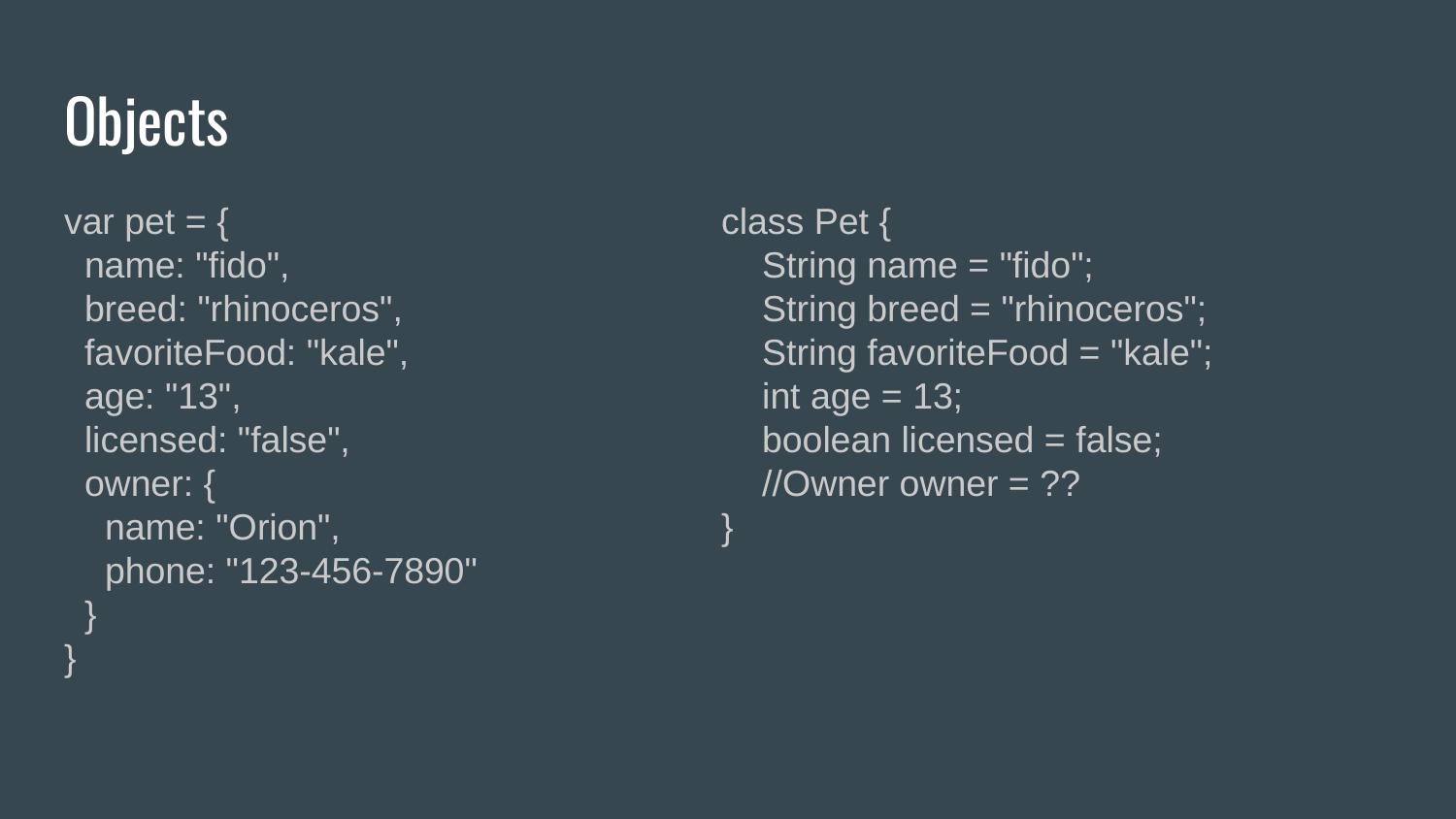

# Objects
var pet = {
  name: "fido",
  breed: "rhinoceros",
  favoriteFood: "kale",
  age: "13",
  licensed: "false",
  owner: {
    name: "Orion",
    phone: "123-456-7890"
  }
}

class Pet {
    String name = "fido";
    String breed = "rhinoceros";
    String favoriteFood = "kale";
    int age = 13;
    boolean licensed = false;
    //Owner owner = ??
}